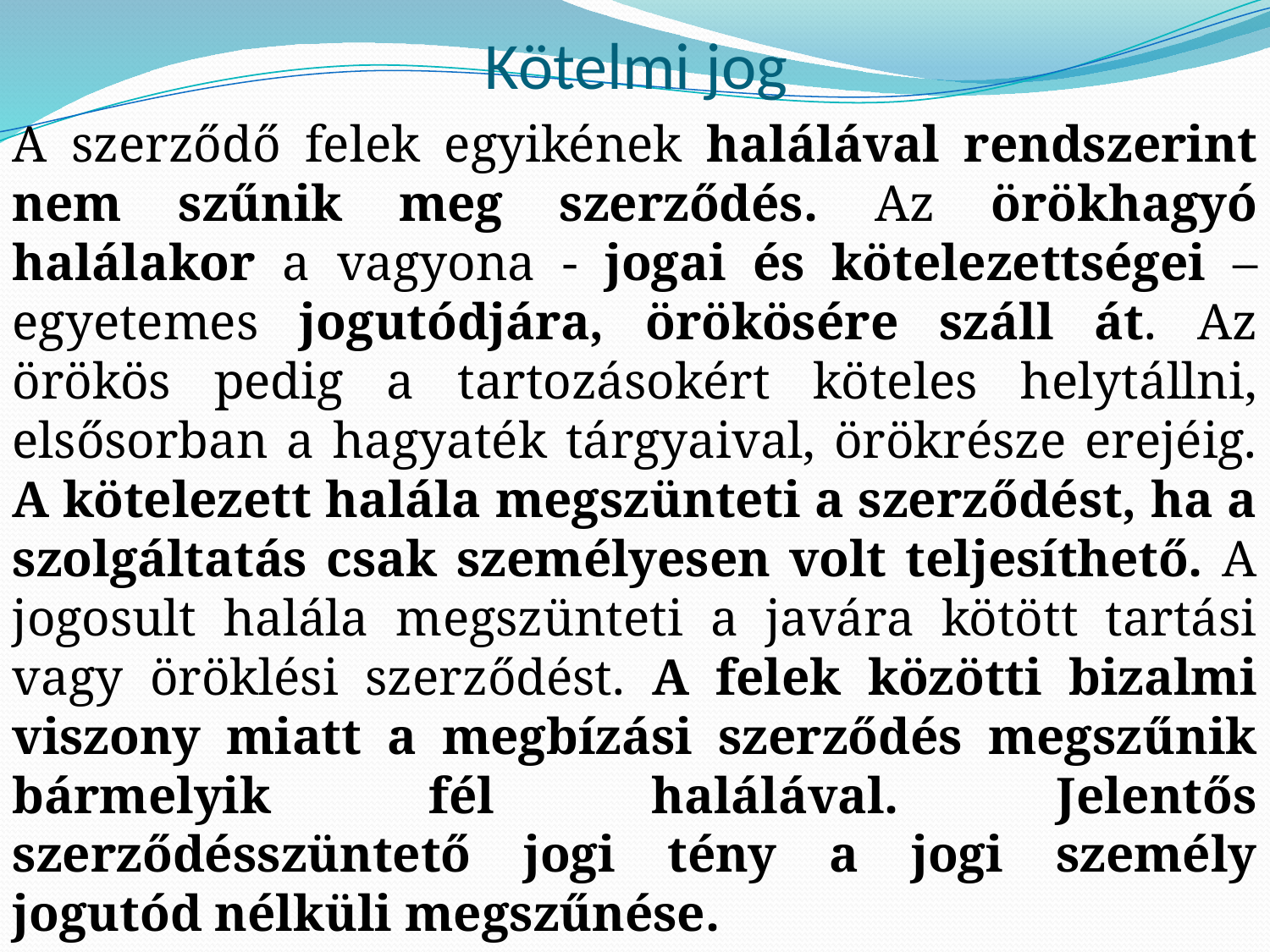

# Kötelmi jog
A szerződő felek egyikének halálával rendszerint nem szűnik meg szerződés. Az örökhagyó halálakor a vagyona - jogai és kötelezettségei – egyetemes jogutódjára, örökösére száll át. Az örökös pedig a tartozásokért köteles helytállni, elsősorban a hagyaték tárgyaival, örökrésze erejéig. A kötelezett halála megszünteti a szerződést, ha a szolgáltatás csak személyesen volt teljesíthető. A jogosult halála megszünteti a javára kötött tartási vagy öröklési szerződést. A felek közötti bizalmi viszony miatt a megbízási szerződés megszűnik bármelyik fél halálával. Jelentős szerződésszüntető jogi tény a jogi személy jogutód nélküli megszűnése.